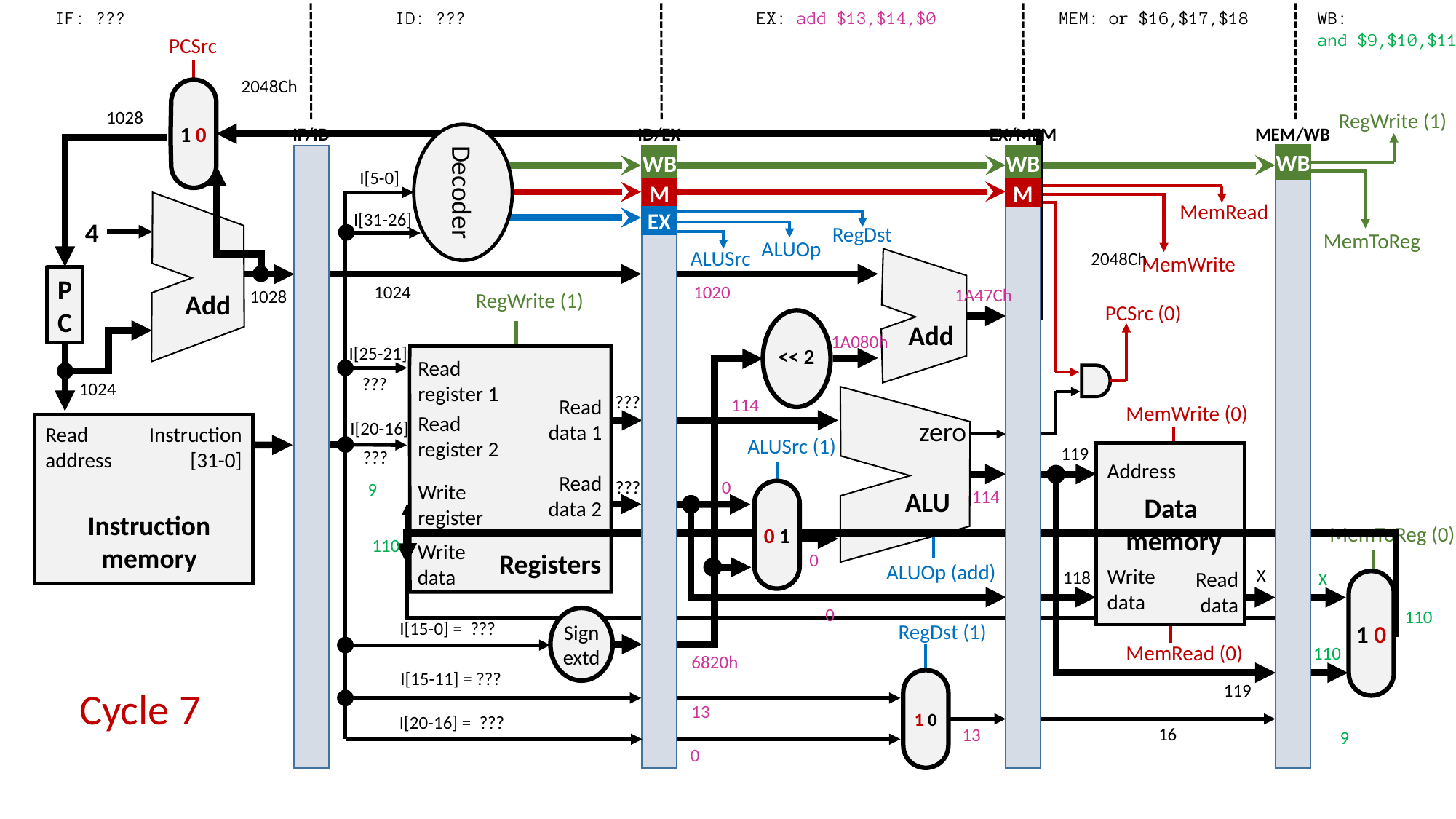

IF: ???
ID: ???
EX: add $13,$14,$0
MEM: or $16,$17,$18
WB:
and $9,$10,$11
PCSrc
2048Ch
1 0
1028
RegWrite (1)
IF/ID

ID/EX

EX/MEM

MEM/WB

Decoder
WB
WB
WB
I[5-0]
M
M

MemRead
I[31-26]
EX
4
RegDst
MemToReg

ALUOp
ALUSrc
2048Ch
MemWrite

P
C
1024
1020
 1A47Ch
1028
RegWrite (1)
Add
PCSrc (0)

Add
 1A080h
I[25-21]
<< 2

Read
register 1

???
1024
???

Read data 1
114
MemWrite (0)
Read
register 2
zero
I[20-16]

Read address
Instruction [31-0]
ALUSrc (1)

119
???

Address
Read data 2

0
???
 9
Write
register
114
ALU
0 1
Data
memory

Instruction
memory
MemToReg (0)
110
Write
data
Registers
 0
ALUOp (add)
Write data

  X
Read data
118
 X
1 0

0
110
Sign extd
I[15-0] =  ???
RegDst (1)
MemRead (0)
110

 6820h
I[15-11] = ???

1 0
119
Cycle 7

 13

I[20-16] =  ???
16
 13
9
 0